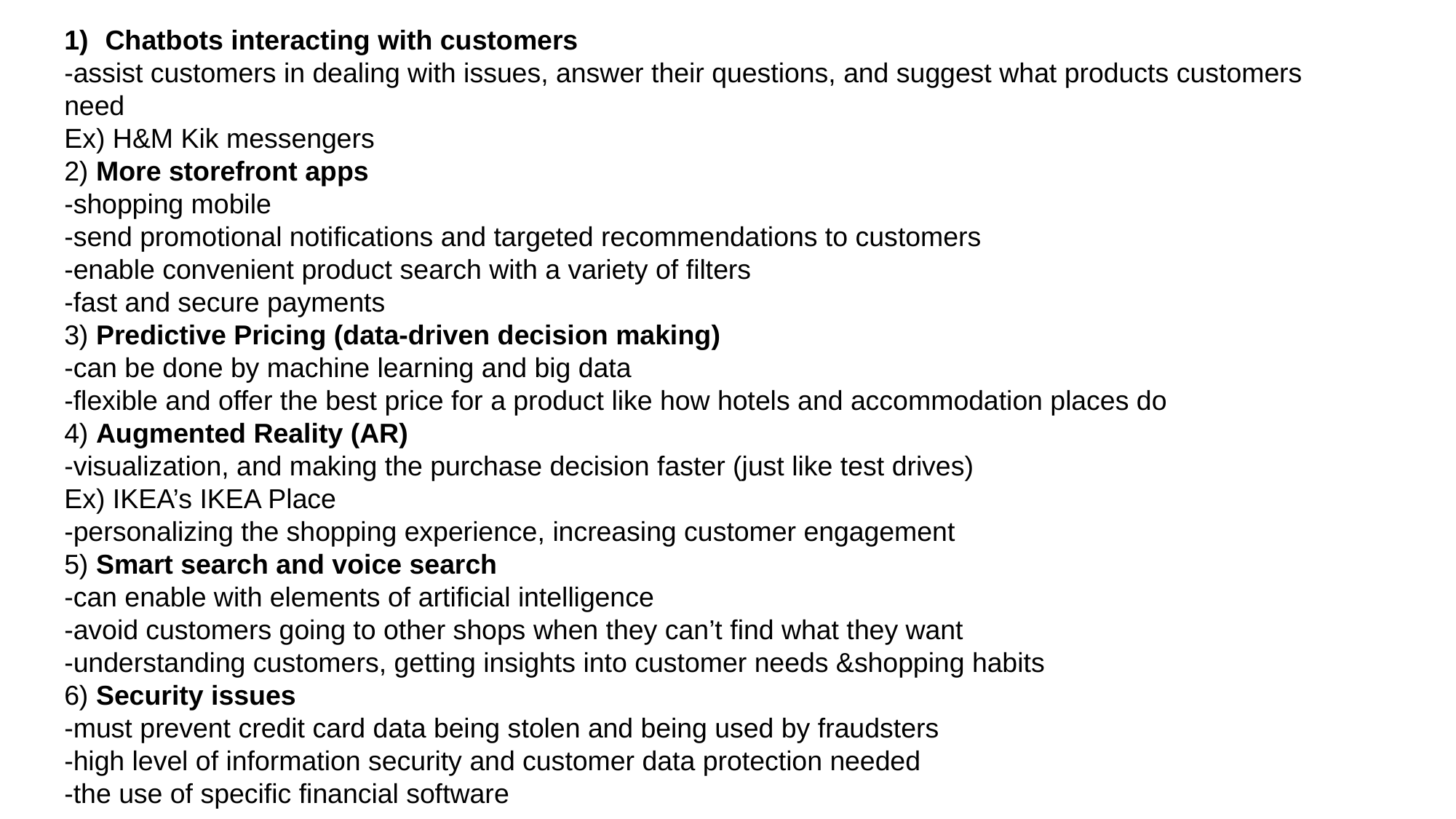

Chatbots interacting with customers
-assist customers in dealing with issues, answer their questions, and suggest what products customers need
Ex) H&M Kik messengers
2) More storefront apps
-shopping mobile
-send promotional notifications and targeted recommendations to customers
-enable convenient product search with a variety of filters
-fast and secure payments
3) Predictive Pricing (data-driven decision making)
-can be done by machine learning and big data
-flexible and offer the best price for a product like how hotels and accommodation places do
4) Augmented Reality (AR)
-visualization, and making the purchase decision faster (just like test drives)
Ex) IKEA’s IKEA Place
-personalizing the shopping experience, increasing customer engagement
5) Smart search and voice search
-can enable with elements of artificial intelligence
-avoid customers going to other shops when they can’t find what they want
-understanding customers, getting insights into customer needs &shopping habits
6) Security issues
-must prevent credit card data being stolen and being used by fraudsters
-high level of information security and customer data protection needed
-the use of specific financial software